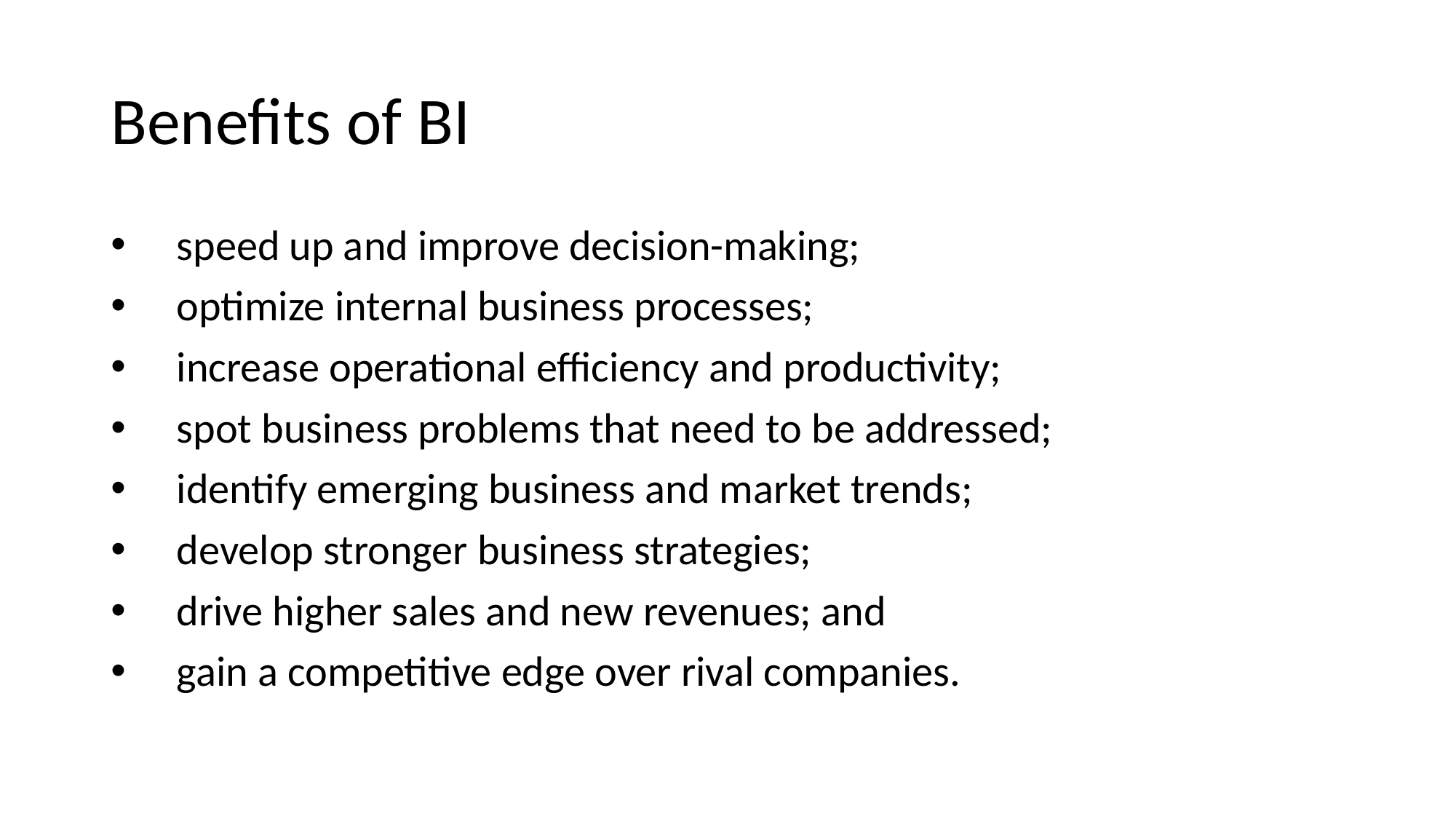

# Benefits of BI
    speed up and improve decision-making;
    optimize internal business processes;
    increase operational efficiency and productivity;
    spot business problems that need to be addressed;
    identify emerging business and market trends;
    develop stronger business strategies;
    drive higher sales and new revenues; and
    gain a competitive edge over rival companies.